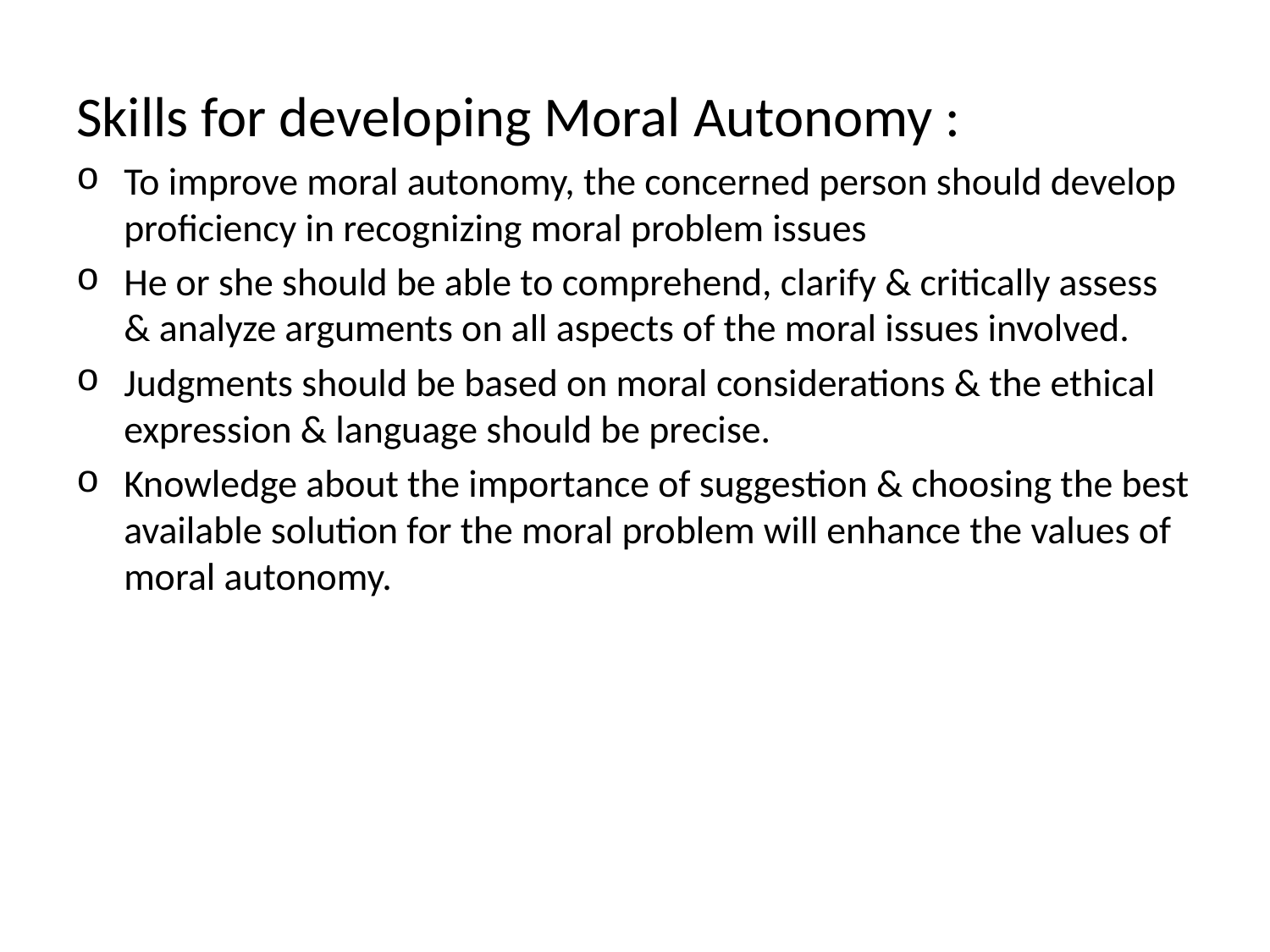

Skills for developing Moral Autonomy :
To improve moral autonomy, the concerned person should develop proficiency in recognizing moral problem issues
He or she should be able to comprehend, clarify & critically assess & analyze arguments on all aspects of the moral issues involved.
Judgments should be based on moral considerations & the ethical expression & language should be precise.
Knowledge about the importance of suggestion & choosing the best available solution for the moral problem will enhance the values of moral autonomy.